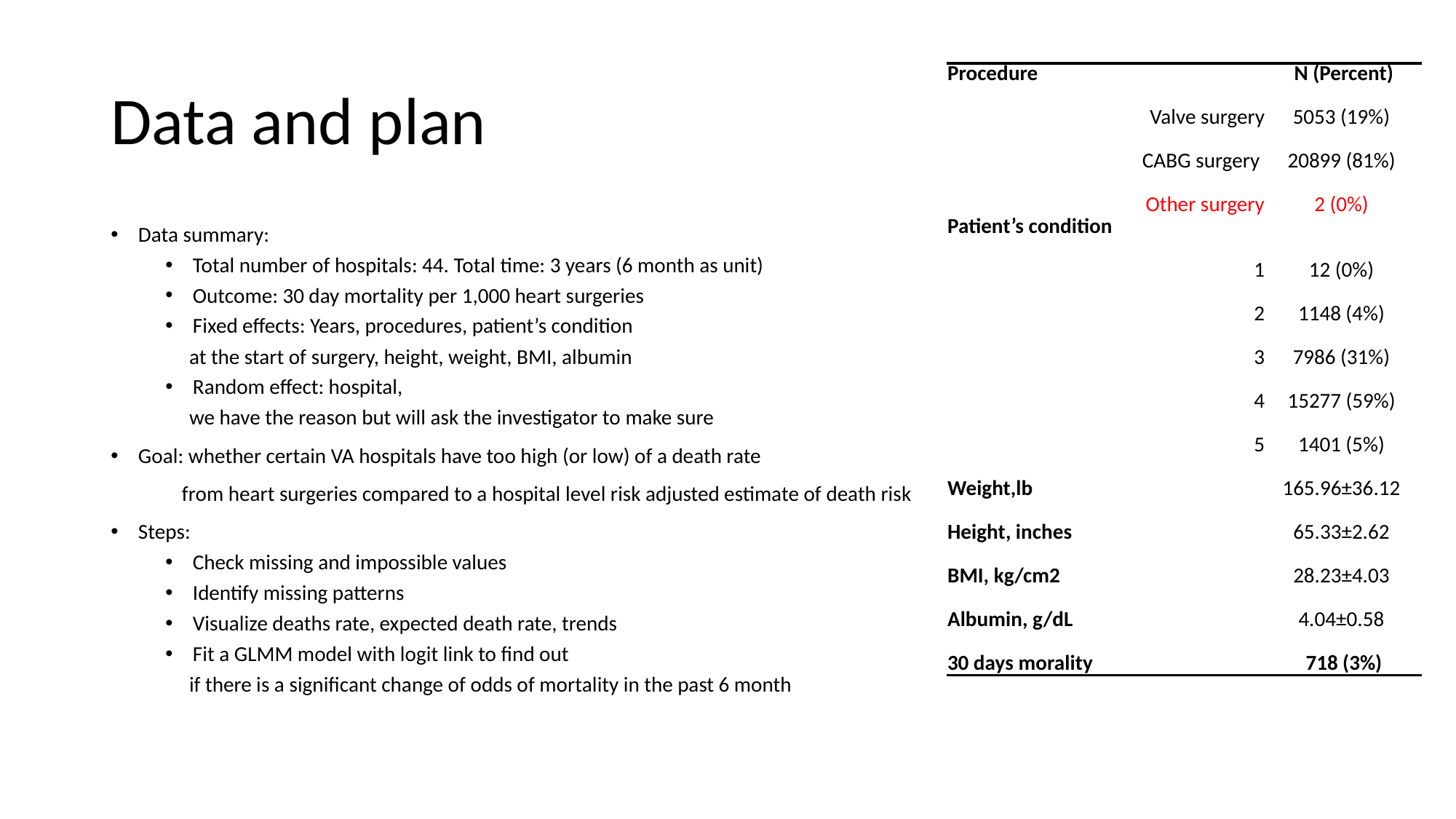

# Data and plan
| Procedure | N (Percent) |
| --- | --- |
| Valve surgery | 5053 (19%) |
| CABG surgery | 20899 (81%) |
| Other surgery | 2 (0%) |
| Patient’s condition |  |
| 1 | 12 (0%) |
| 2 | 1148 (4%) |
| 3 | 7986 (31%) |
| 4 | 15277 (59%) |
| 5 | 1401 (5%) |
| Weight,lb | 165.96±36.12 |
| Height, inches | 65.33±2.62 |
| BMI, kg/cm2 | 28.23±4.03 |
| Albumin, g/dL | 4.04±0.58 |
| 30 days morality | 718 (3%) |
Data summary:
Total number of hospitals: 44. Total time: 3 years (6 month as unit)
Outcome: 30 day mortality per 1,000 heart surgeries
Fixed effects: Years, procedures, patient’s condition
     at the start of surgery, height, weight, BMI, albumin
Random effect: hospital,
     we have the reason but will ask the investigator to make sure
Goal: whether certain VA hospitals have too high (or low) of a death rate
               from heart surgeries compared to a hospital level risk adjusted estimate of death risk
Steps:
Check missing and impossible values
Identify missing patterns
Visualize deaths rate, expected death rate, trends
Fit a GLMM model with logit link to find out
     if there is a significant change of odds of mortality in the past 6 month